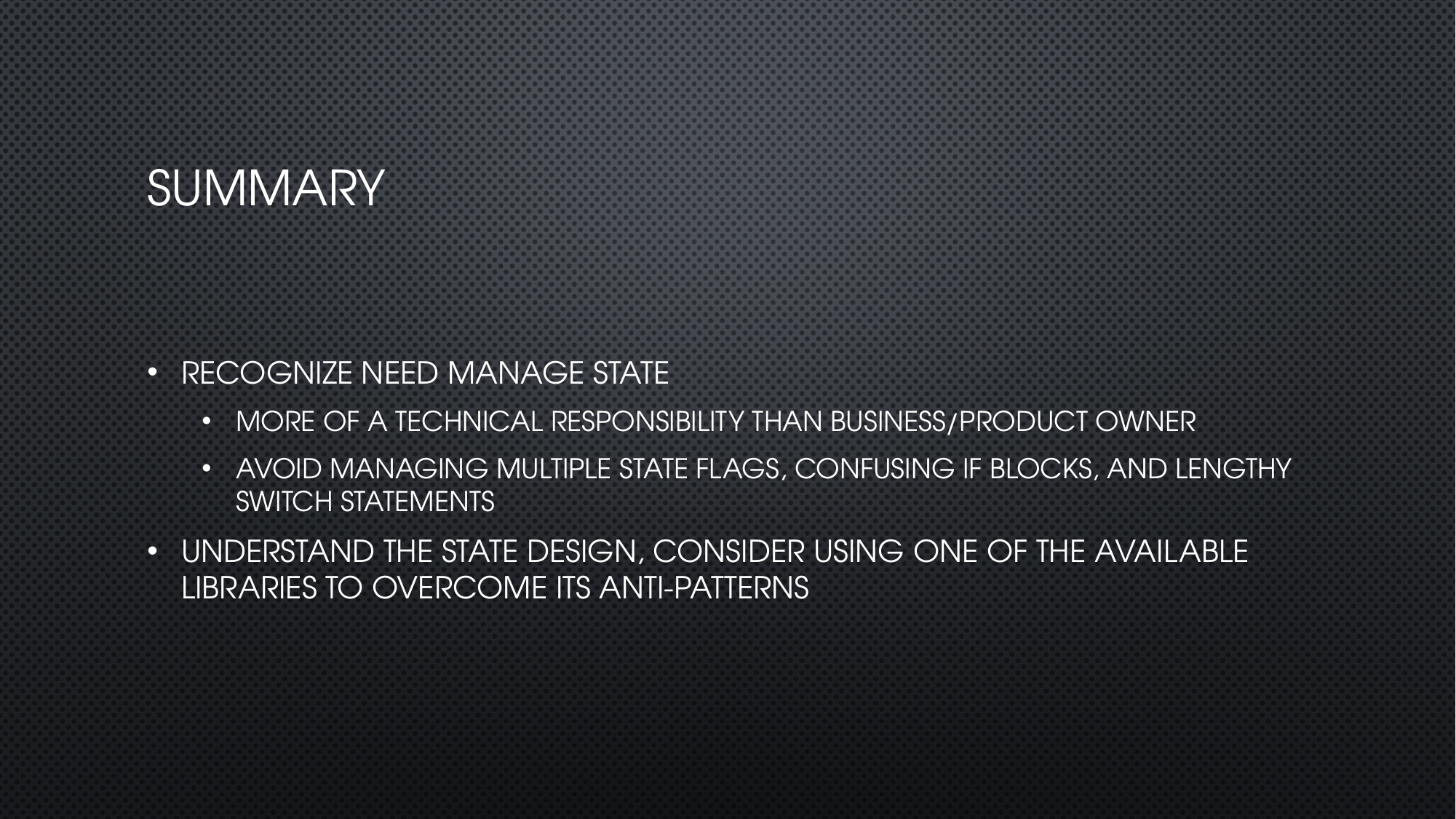

# summary
recognize need manage state
More of a technical responsibility than business/product owner
Avoid managing multiple state flags, confusing if blocks, and lengthy switch statements
Understand the state design, consider using one of the available libraries to overcome its anti-patterns